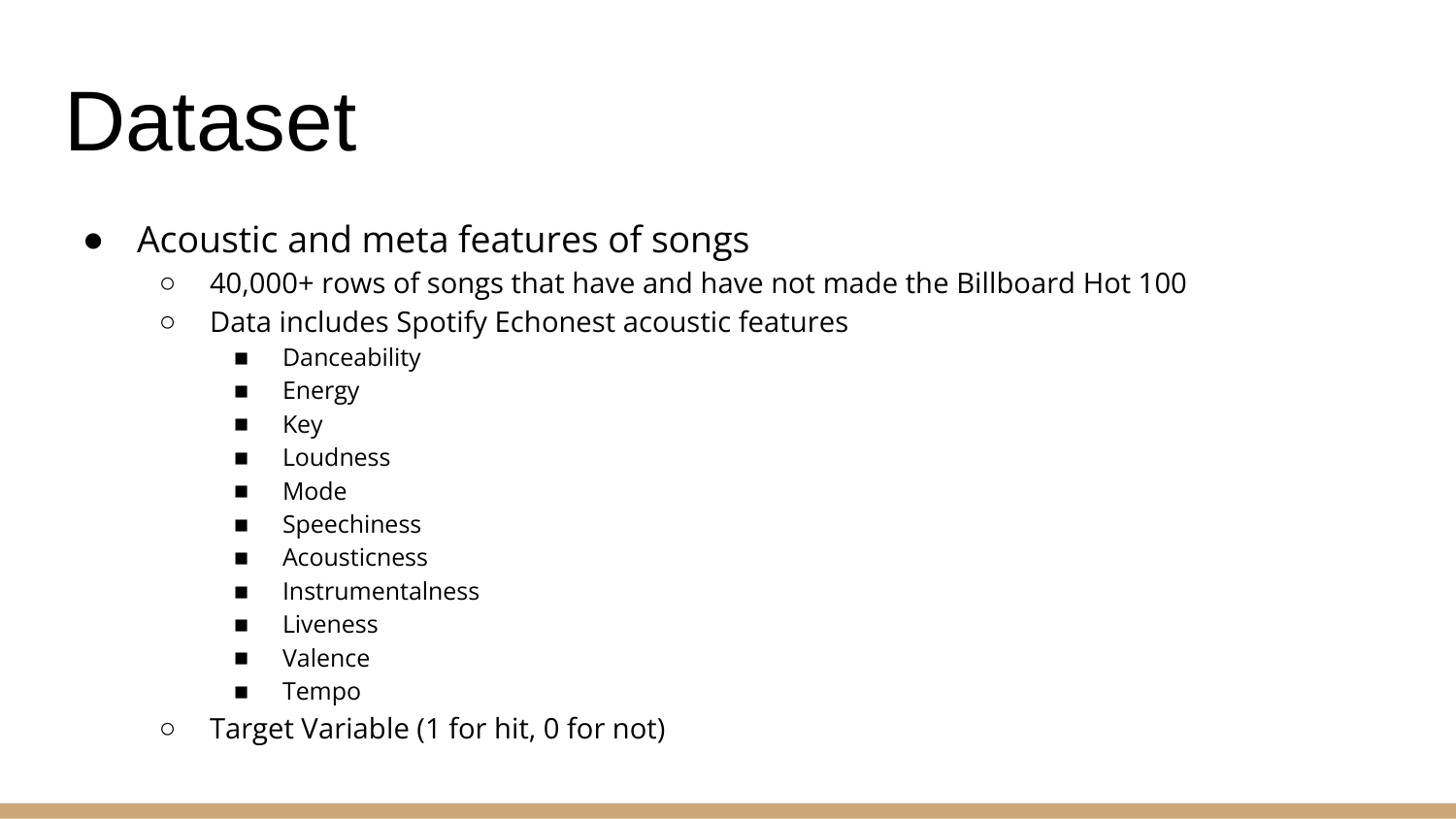

# Dataset
Acoustic and meta features of songs
40,000+ rows of songs that have and have not made the Billboard Hot 100
Data includes Spotify Echonest acoustic features
Danceability
Energy
Key
Loudness
Mode
Speechiness
Acousticness
Instrumentalness
Liveness
Valence
Tempo
Target Variable (1 for hit, 0 for not)